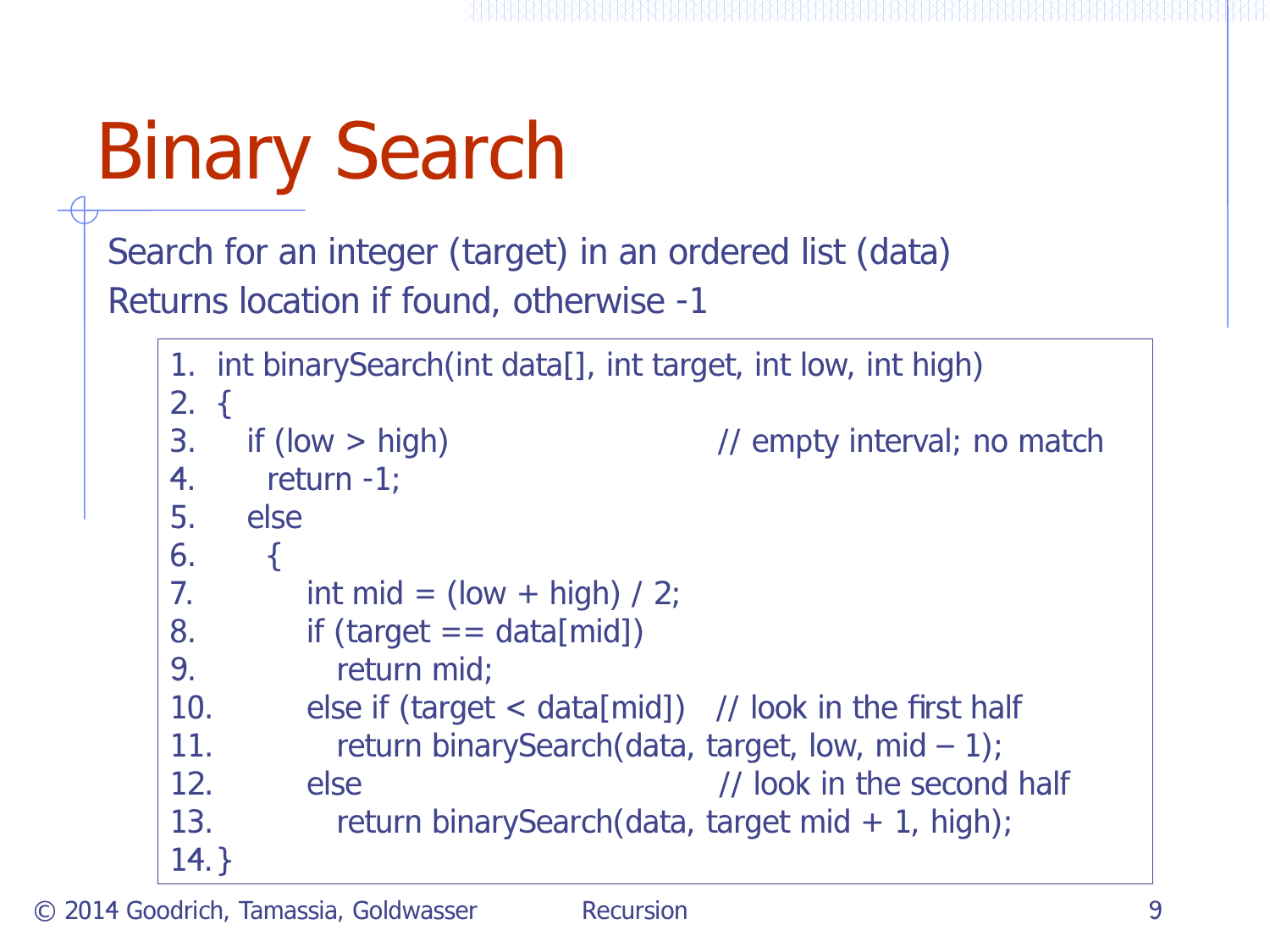

# Binary Search
Search for an integer (target) in an ordered list (data)
Returns location if found, otherwise -1
int binarySearch(int data[], int target, int low, int high)
{
   if (low > high)                           // empty interval; no match
     return -1;
   else
     {
         int mid = (low + high) / 2;
         if (target == data[mid])
            return mid;
         else if (target < data[mid])   // look in the first half
            return binarySearch(data, target, low, mid – 1);
         else                                    // look in the second half
            return binarySearch(data, target mid + 1, high);
}
© 2014 Goodrich, Tamassia, Goldwasser
Recursion
9